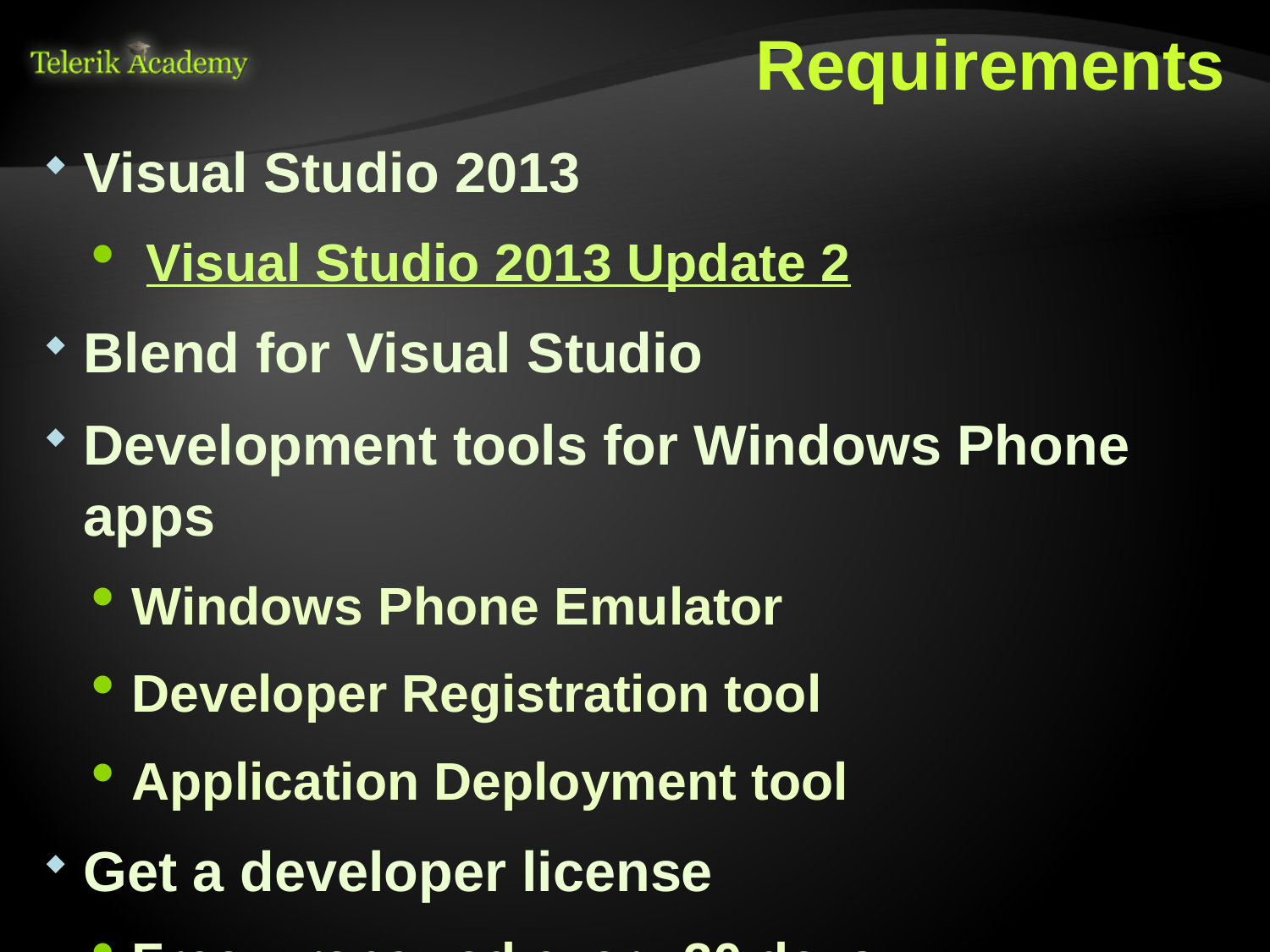

# Requirements
Visual Studio 2013
 Visual Studio 2013 Update 2
Blend for Visual Studio
Development tools for Windows Phone apps
Windows Phone Emulator
Developer Registration tool
Application Deployment tool
Get a developer license
Free – renewed every 30 days